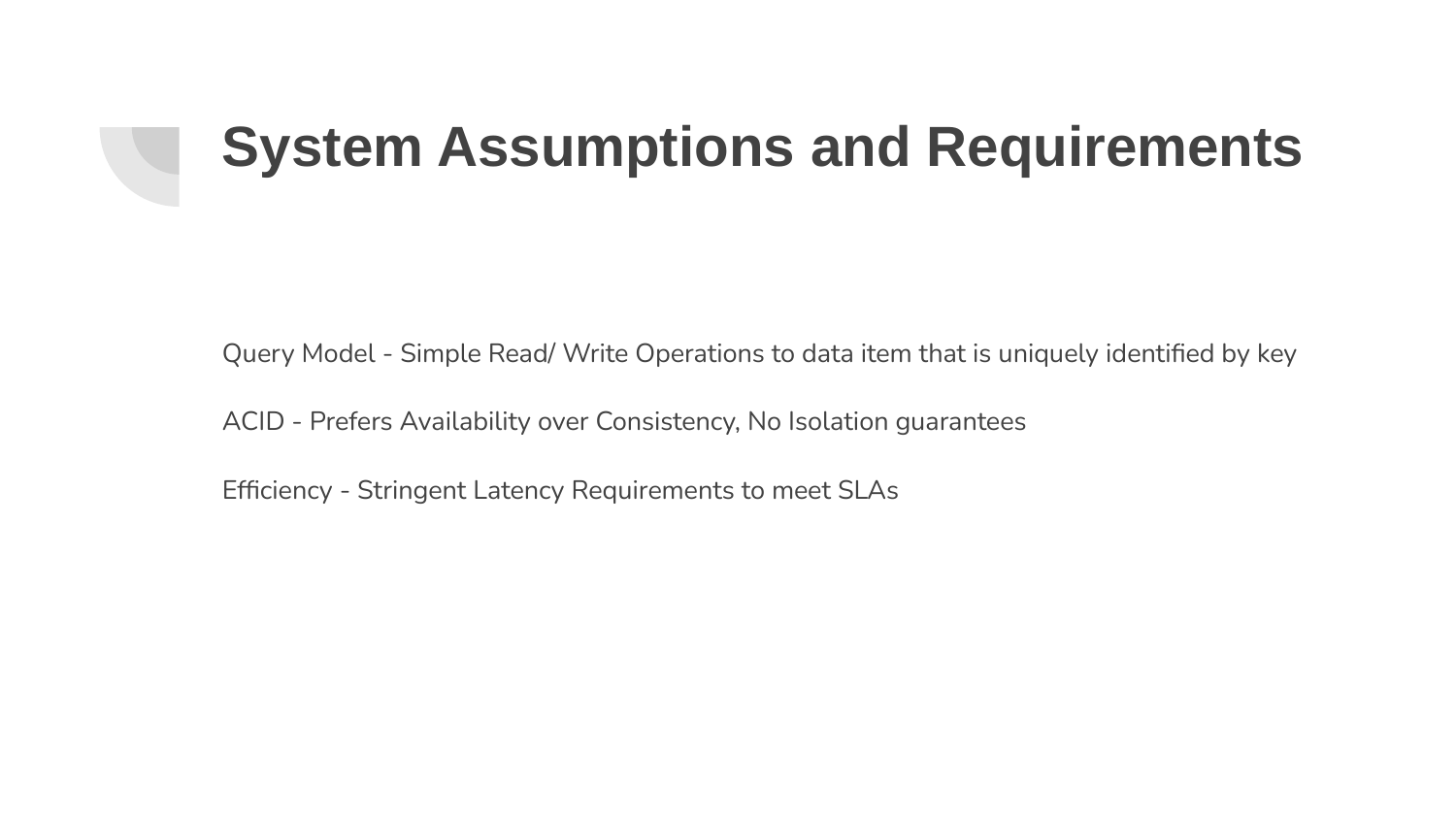

# System Assumptions and Requirements
Query Model - Simple Read/ Write Operations to data item that is uniquely identified by key
ACID - Prefers Availability over Consistency, No Isolation guarantees
Efficiency - Stringent Latency Requirements to meet SLAs